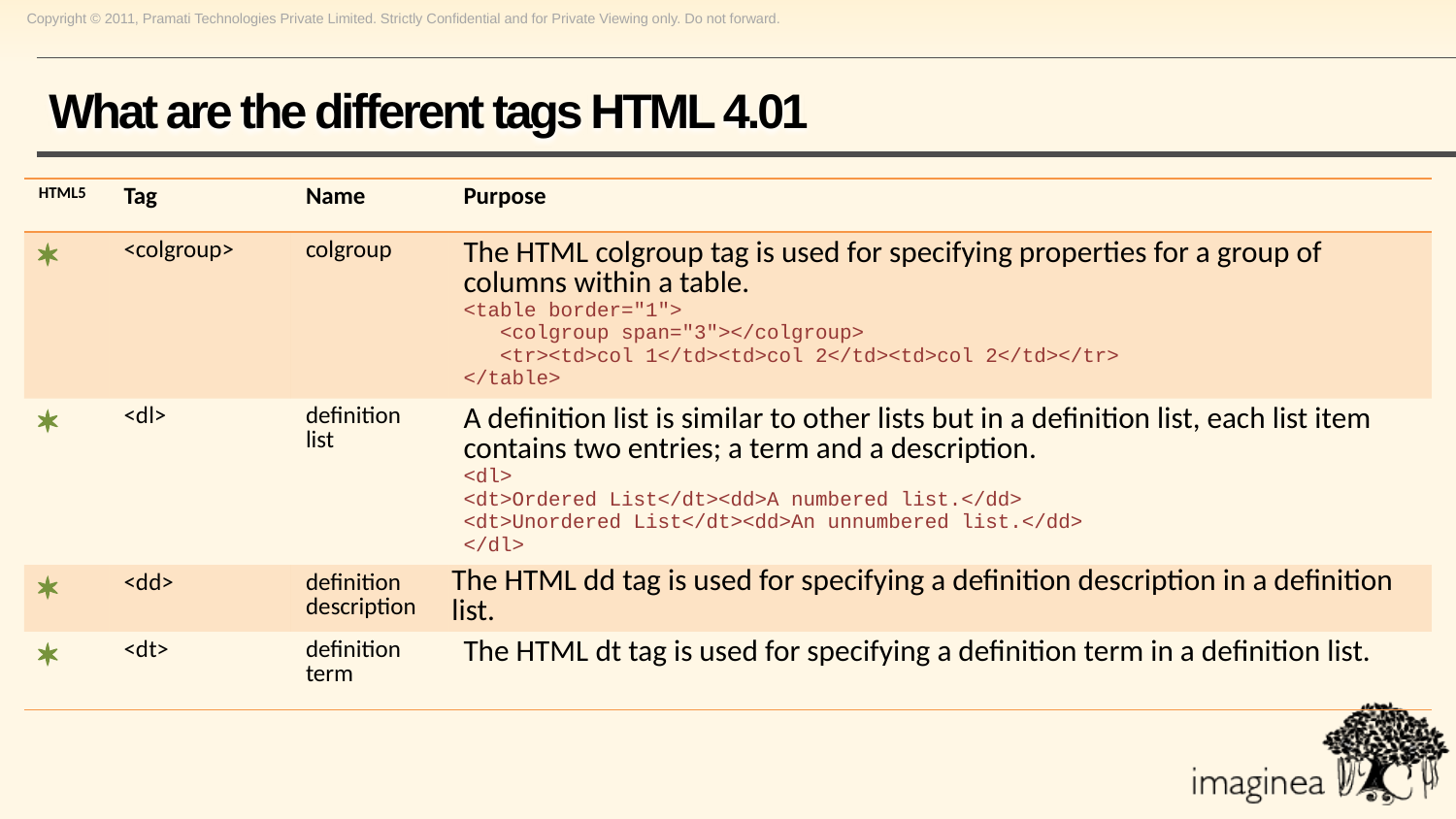

# What are the different tags HTML 4.01
| HTML5 | Tag | Name | Purpose |
| --- | --- | --- | --- |
| ∗ | <colgroup> | colgroup | The HTML colgroup tag is used for specifying properties for a group of columns within a table. <table border="1"> <colgroup span="3"></colgroup> <tr><td>col 1</td><td>col 2</td><td>col 2</td></tr> </table> |
| ∗ | <dl> | definition list | A definition list is similar to other lists but in a definition list, each list item contains two entries; a term and a description. <dl> <dt>Ordered List</dt><dd>A numbered list.</dd> <dt>Unordered List</dt><dd>An unnumbered list.</dd> </dl> |
| ∗ | <dd> | definition description | The HTML dd tag is used for specifying a definition description in a definition list. |
| ∗ | <dt> | definition term | The HTML dt tag is used for specifying a definition term in a definition list. |